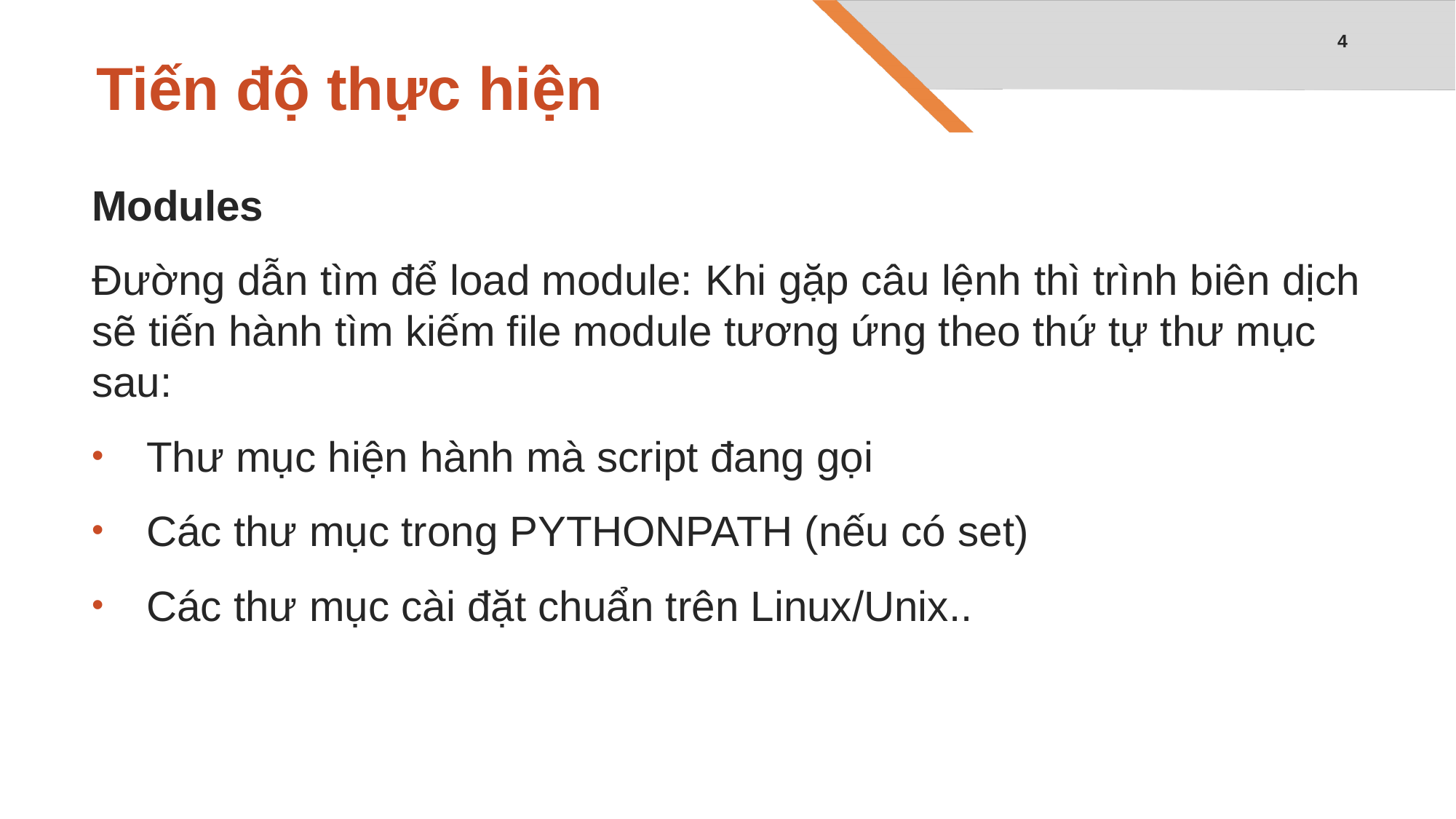

4
# Tiến độ thực hiện
Modules
Đường dẫn tìm để load module: Khi gặp câu lệnh thì trình biên dịch sẽ tiến hành tìm kiếm file module tương ứng theo thứ tự thư mục sau:
Thư mục hiện hành mà script đang gọi
Các thư mục trong PYTHONPATH (nếu có set)
Các thư mục cài đặt chuẩn trên Linux/Unix..